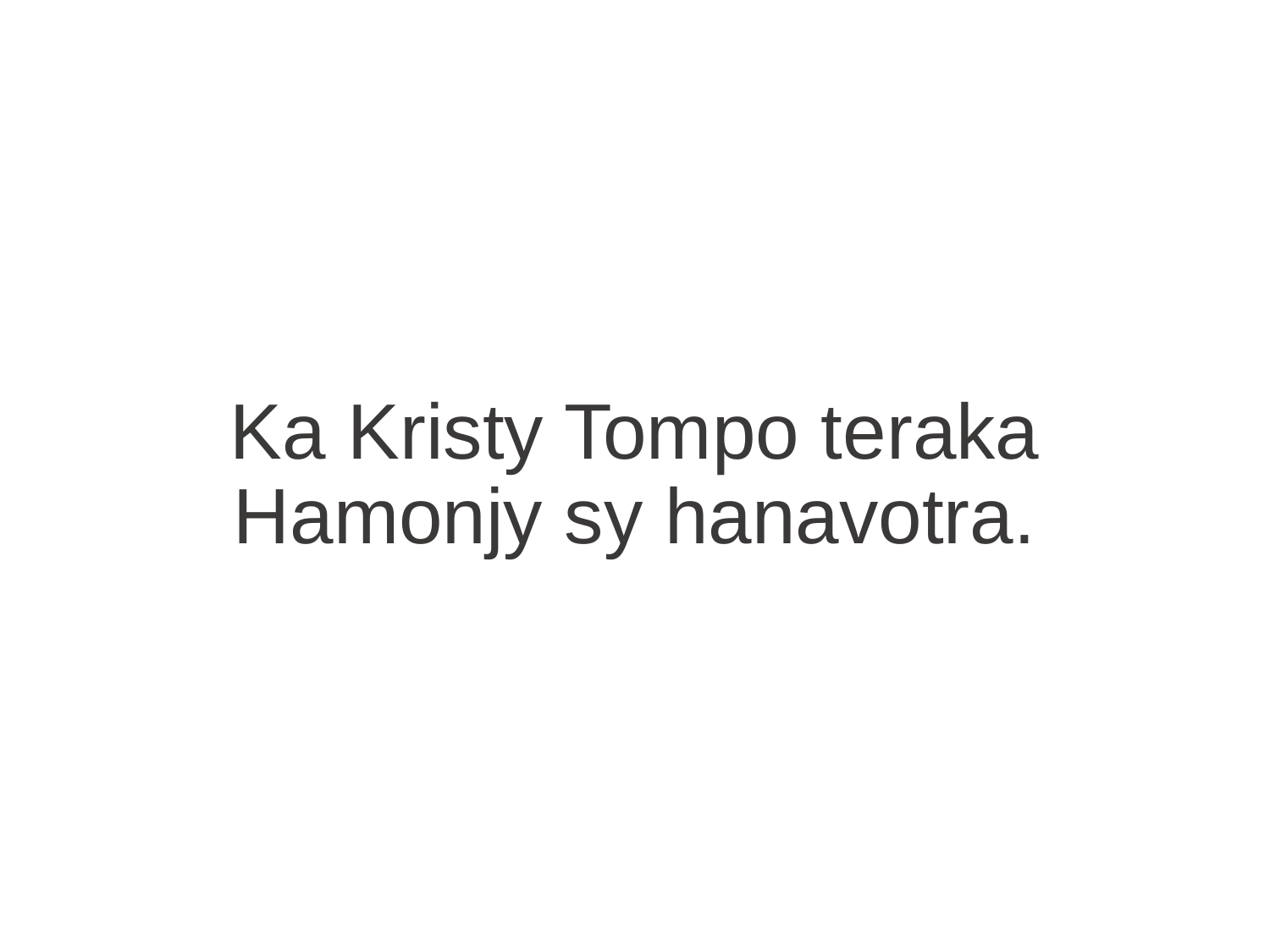

Ka Kristy Tompo teraka
Hamonjy sy hanavotra.